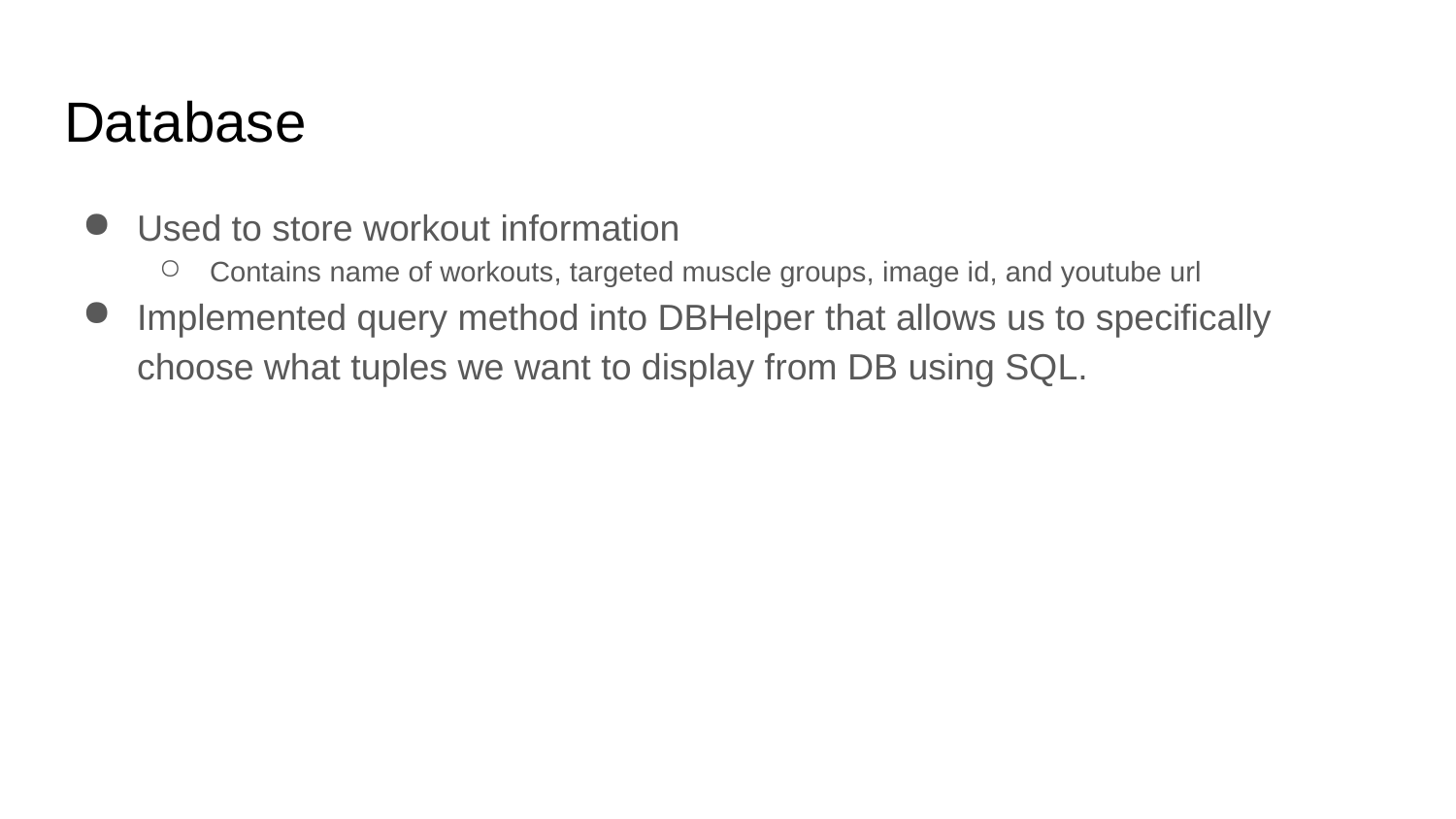

# Database
Used to store workout information
Contains name of workouts, targeted muscle groups, image id, and youtube url
Implemented query method into DBHelper that allows us to specifically choose what tuples we want to display from DB using SQL.